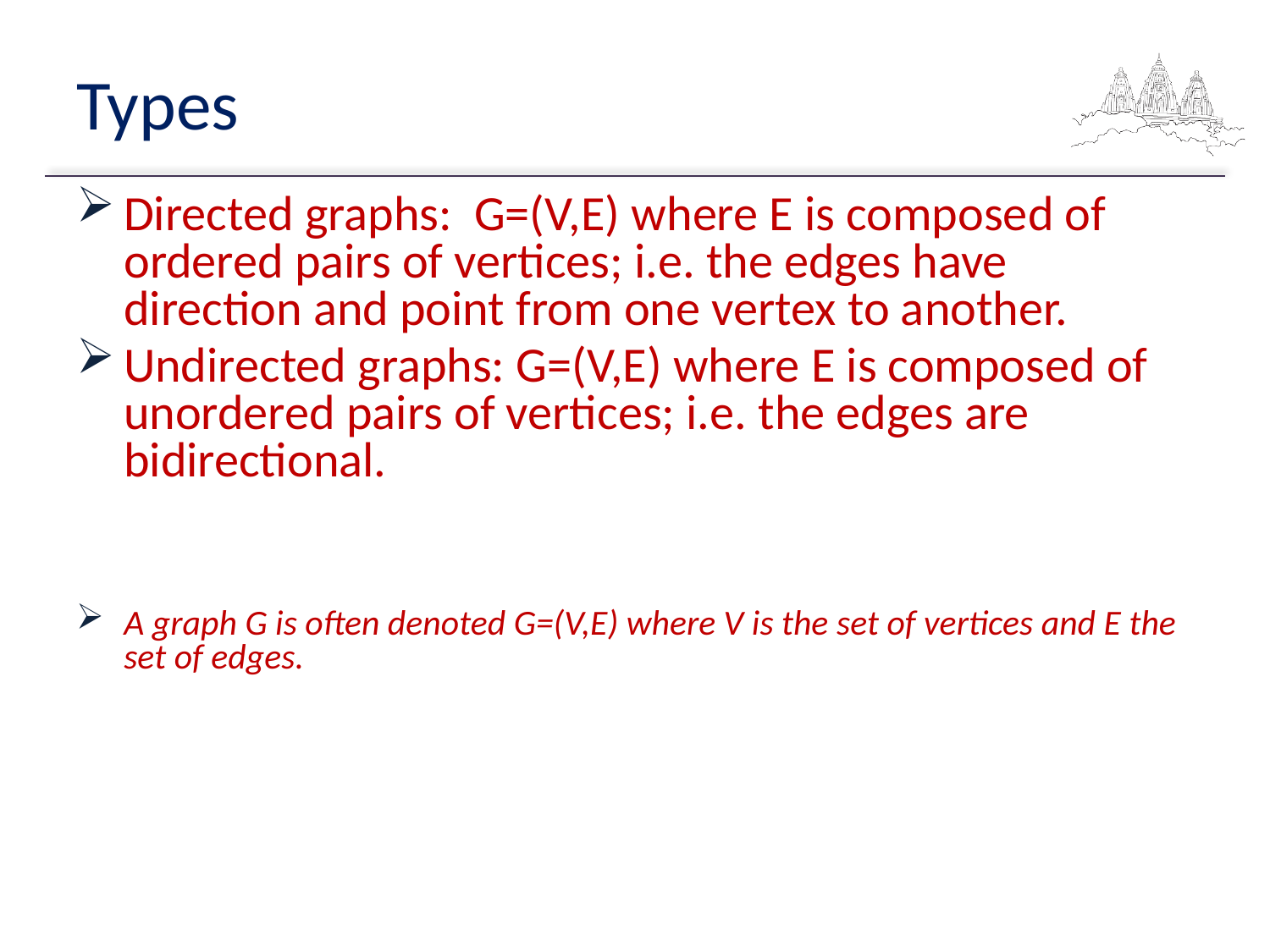

# Types
Directed graphs:  G=(V,E) where E is composed of ordered pairs of vertices; i.e. the edges have direction and point from one vertex to another.
Undirected graphs: G=(V,E) where E is composed of unordered pairs of vertices; i.e. the edges are bidirectional.

A graph G is often denoted G=(V,E) where V is the set of vertices and E the set of edges.